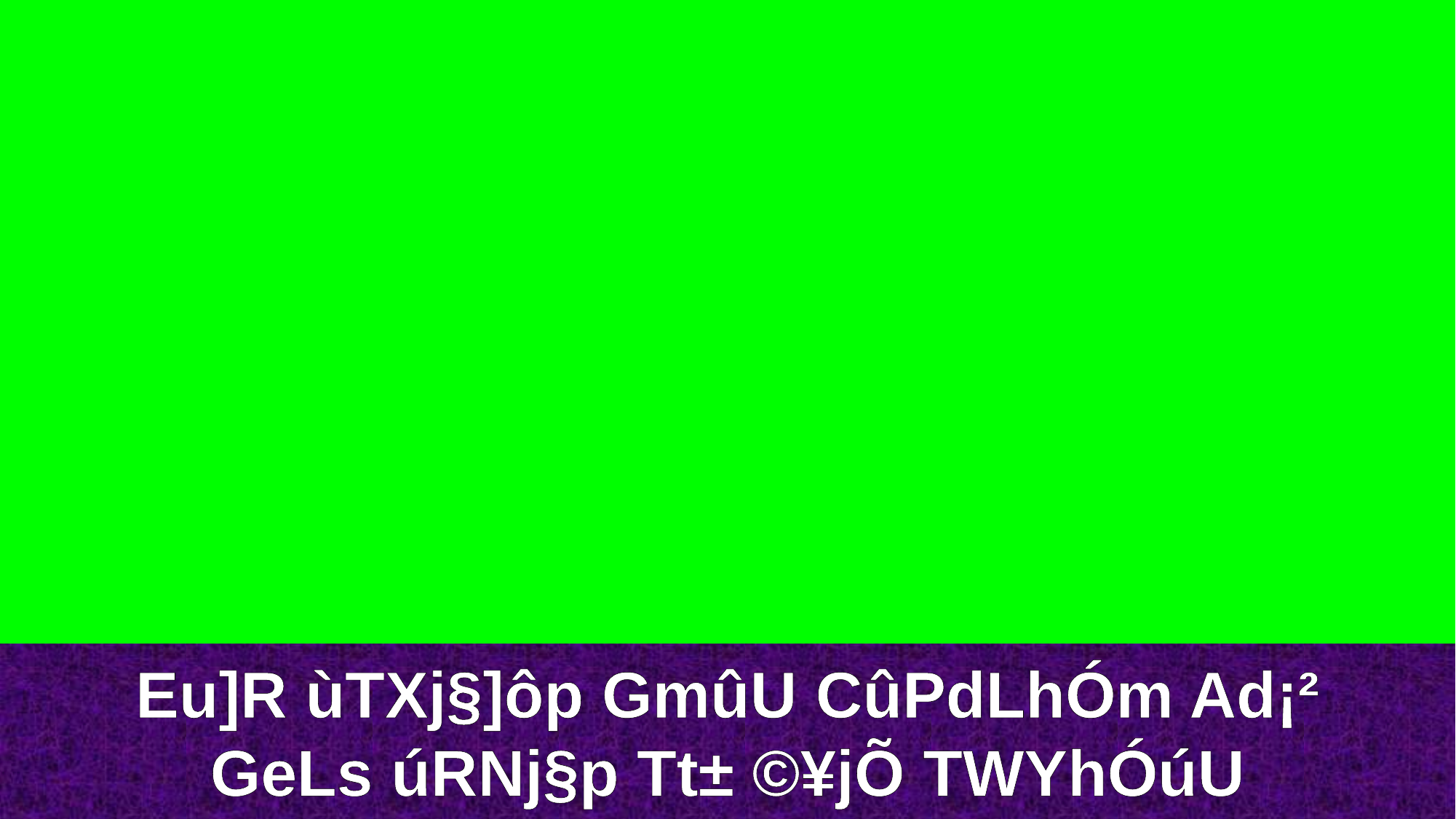

Eu]R ùTXj§]ôp GmûU CûPdLhÓm Ad¡²
GeLs úRNj§p Tt± ©¥jÕ TWYhÓúU